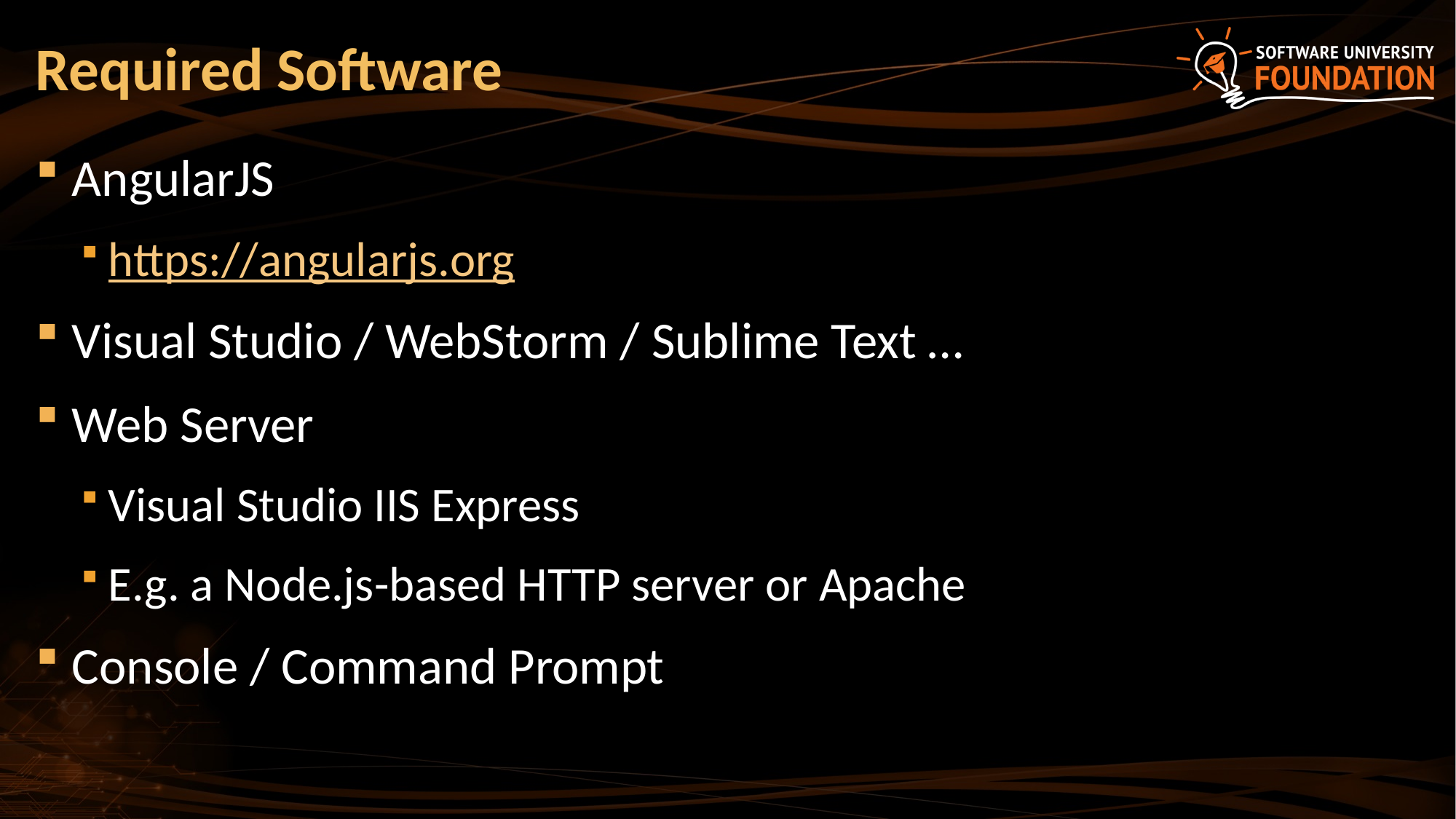

# Required Software
AngularJS
https://angularjs.org
Visual Studio / WebStorm / Sublime Text …
Web Server
Visual Studio IIS Express
E.g. a Node.js-based HTTP server or Apache
Console / Command Prompt